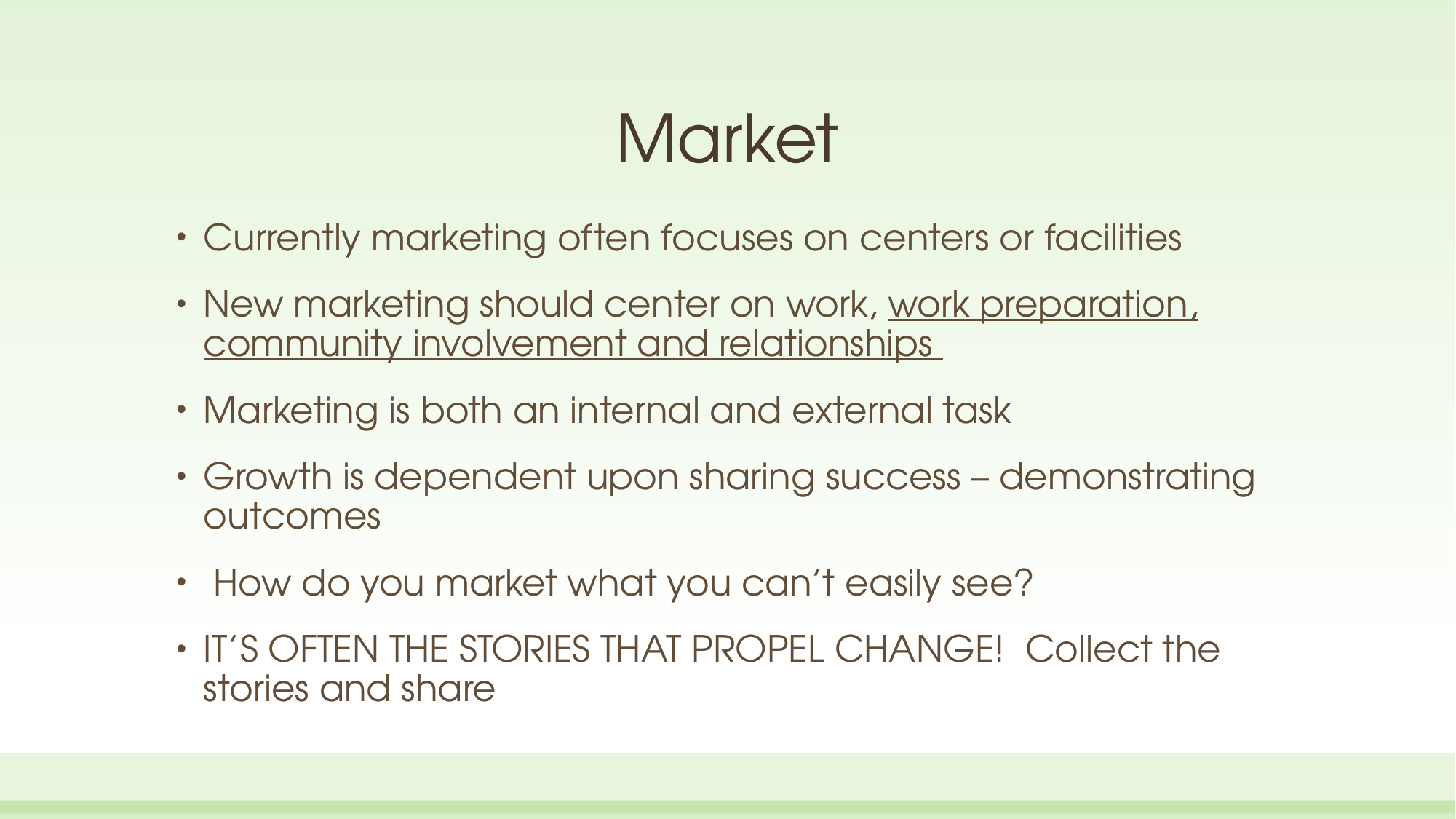

# Market
Currently marketing often focuses on centers or facilities
New marketing should center on work, work preparation, community involvement and relationships
Marketing is both an internal and external task
Growth is dependent upon sharing success – demonstrating outcomes
 How do you market what you can’t easily see?
IT’S OFTEN THE STORIES THAT PROPEL CHANGE!  Collect the stories and share